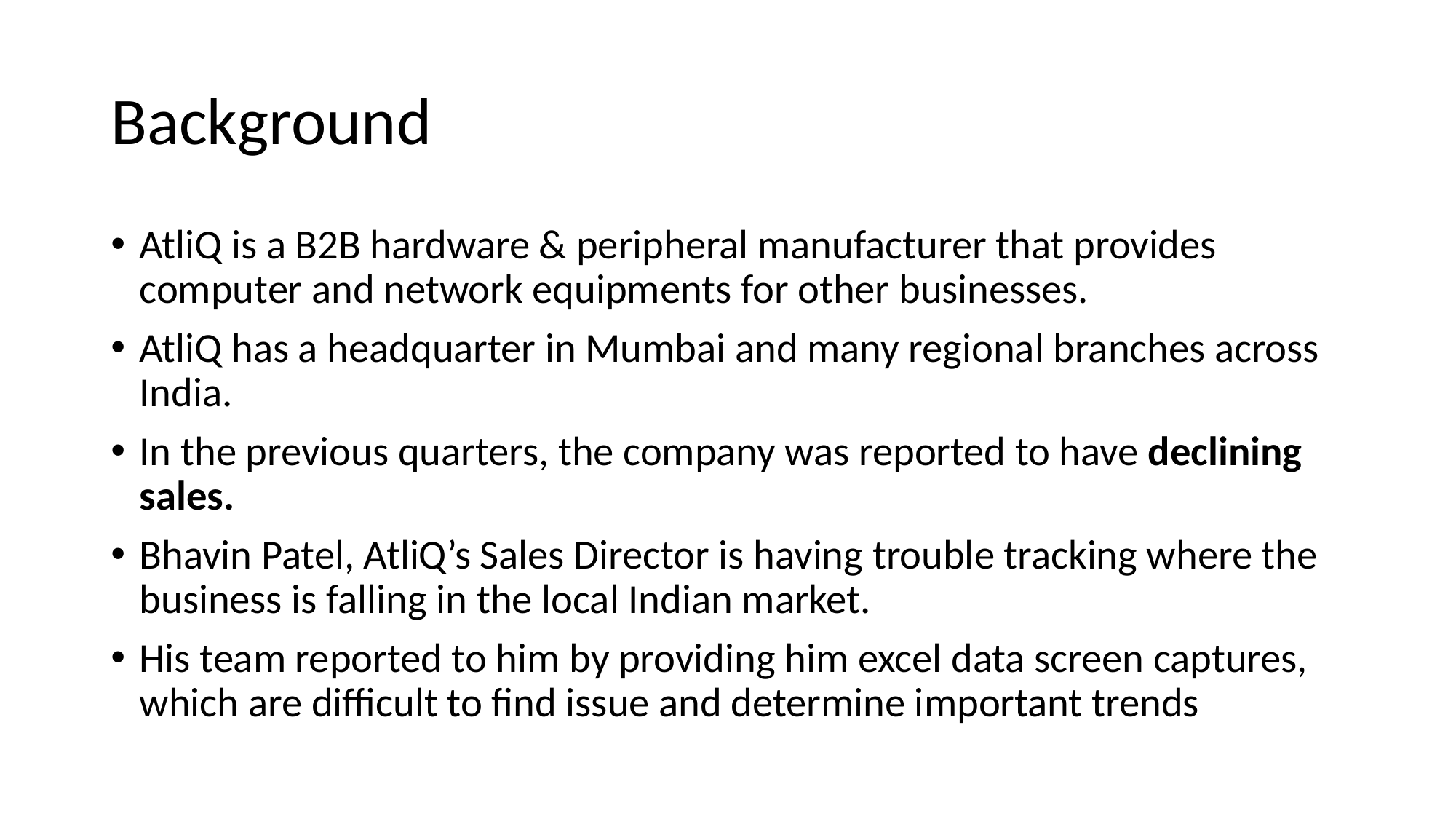

# Background
AtliQ is a B2B hardware & peripheral manufacturer that provides computer and network equipments for other businesses.
AtliQ has a headquarter in Mumbai and many regional branches across India.
In the previous quarters, the company was reported to have declining sales.
Bhavin Patel, AtliQ’s Sales Director is having trouble tracking where the business is falling in the local Indian market.
His team reported to him by providing him excel data screen captures, which are difficult to find issue and determine important trends